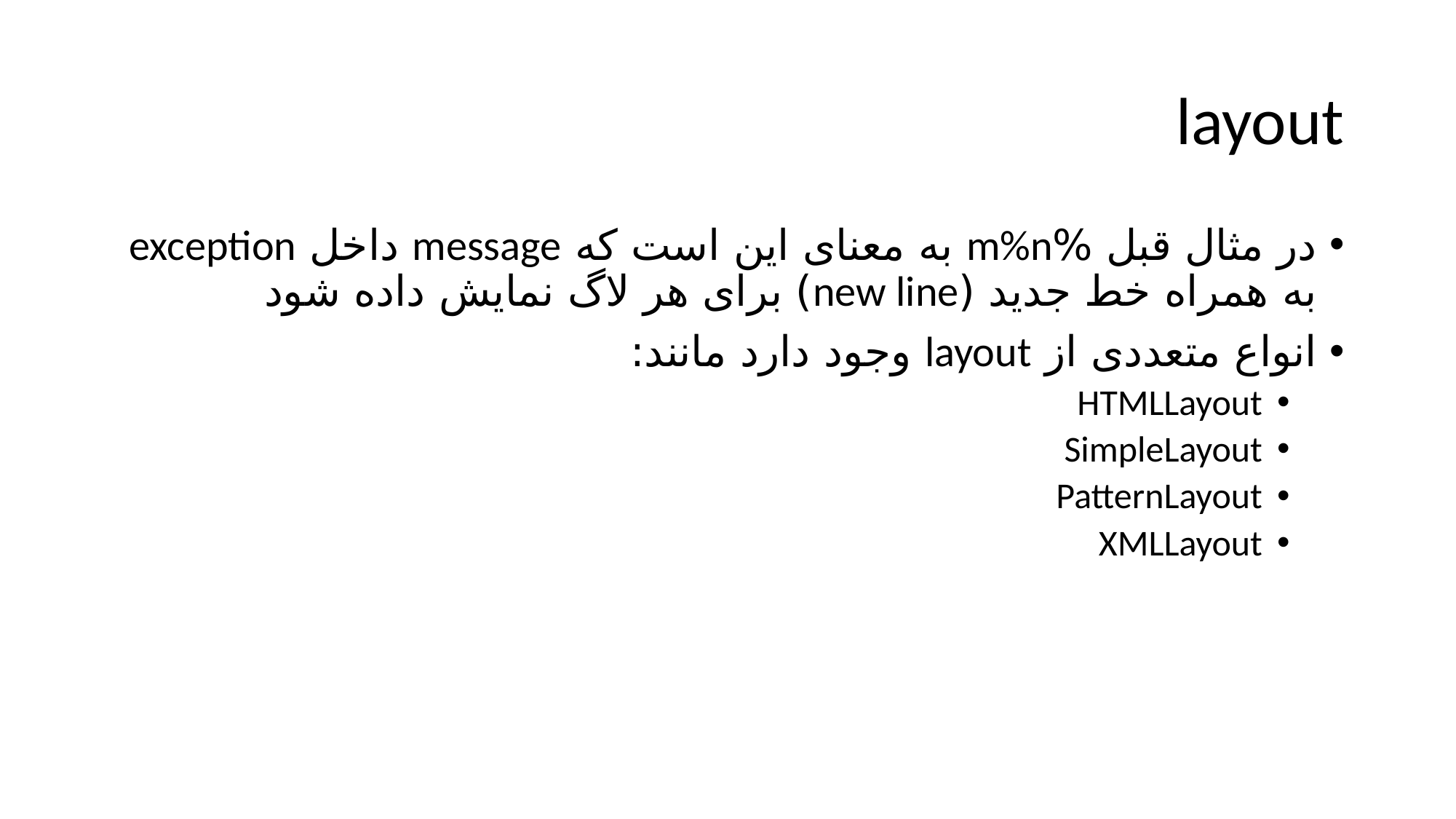

# layout
در مثال قبل %m%n به معنای این است که message داخل exception به همراه خط جدید (new line) برای هر لاگ نمایش داده شود
انواع متعددی از layout وجود دارد مانند:
HTMLLayout
SimpleLayout
PatternLayout
XMLLayout